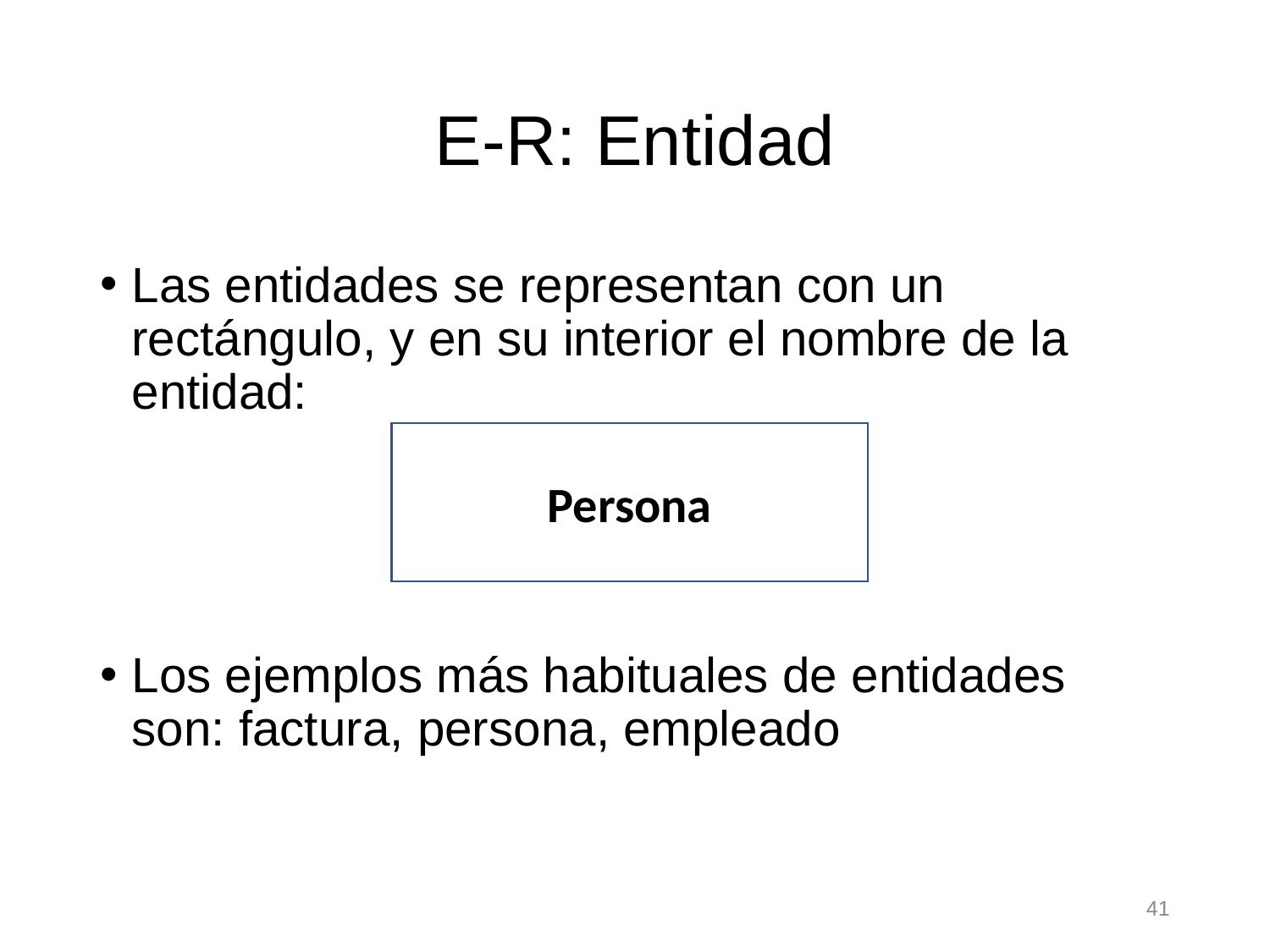

# E-R: Entidad
Las entidades se representan con un rectángulo, y en su interior el nombre de la entidad:

Los ejemplos más habituales de entidades son: factura, persona, empleado
Persona
41